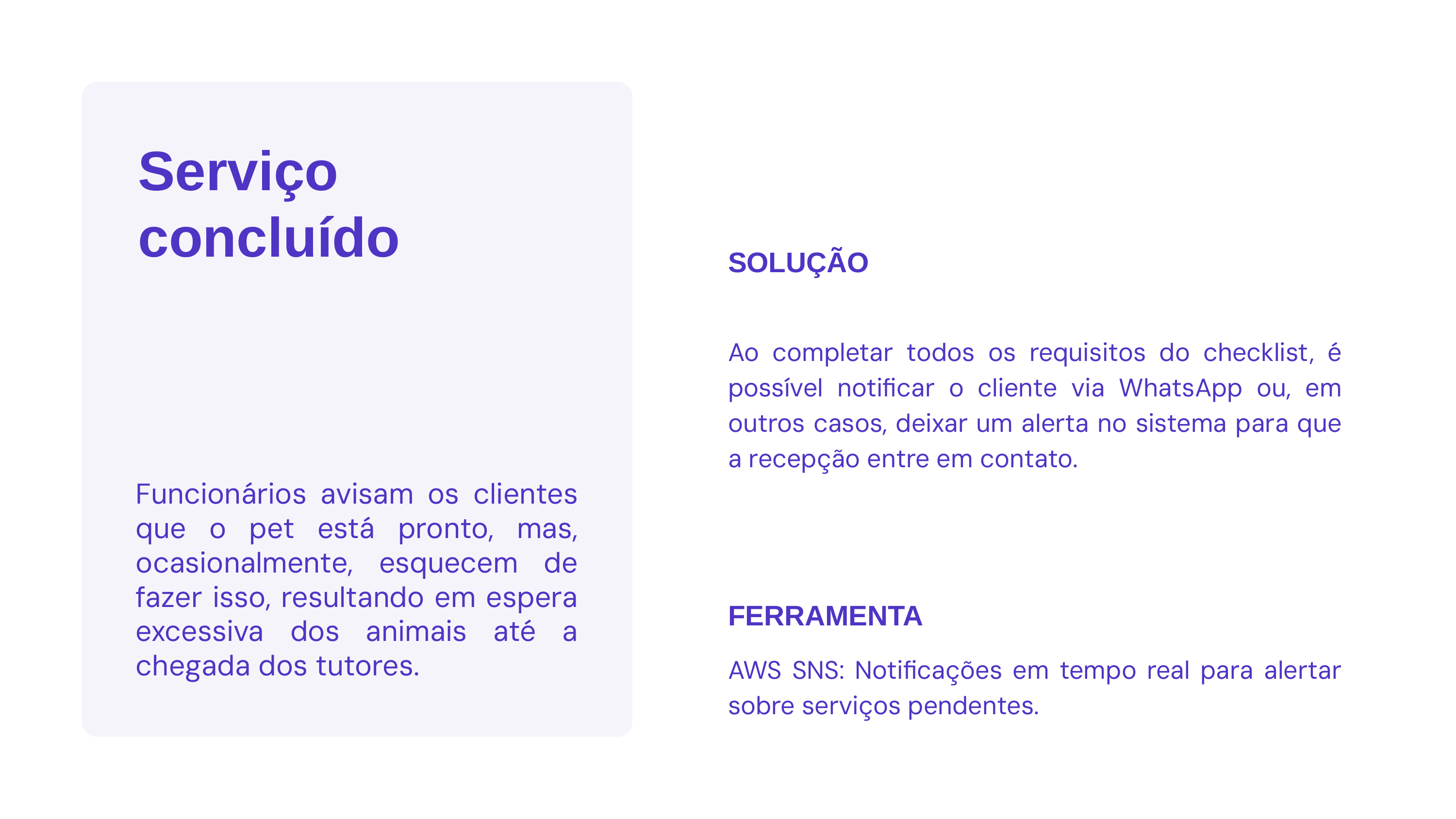

Serviço concluído
SOLUÇÃO

Ao completar todos os requisitos do checklist, é possível notificar o cliente via WhatsApp ou, em outros casos, deixar um alerta no sistema para que a recepção entre em contato.

FERRAMENTA
AWS SNS: Notificações em tempo real para alertar sobre serviços pendentes.

Funcionários avisam os clientes que o pet está pronto, mas, ocasionalmente, esquecem de fazer isso, resultando em espera excessiva dos animais até a chegada dos tutores.